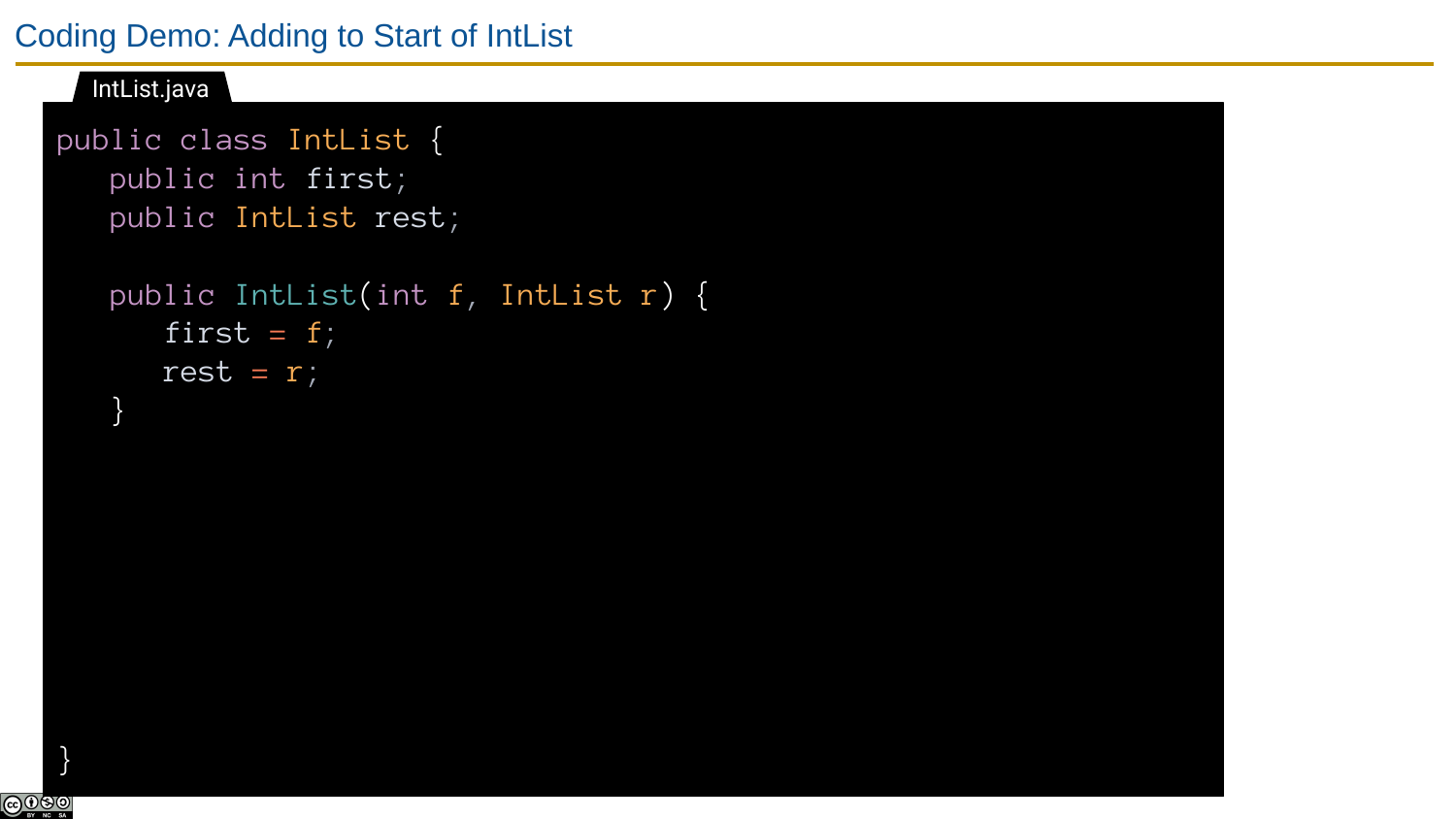

# Coding Demo: Adding to Start of IntList
IntList.java
public class IntList {
   public int first;
   public IntList rest;

   public IntList(int f, IntList r) {
      first = f;
      rest = r;
   }

}